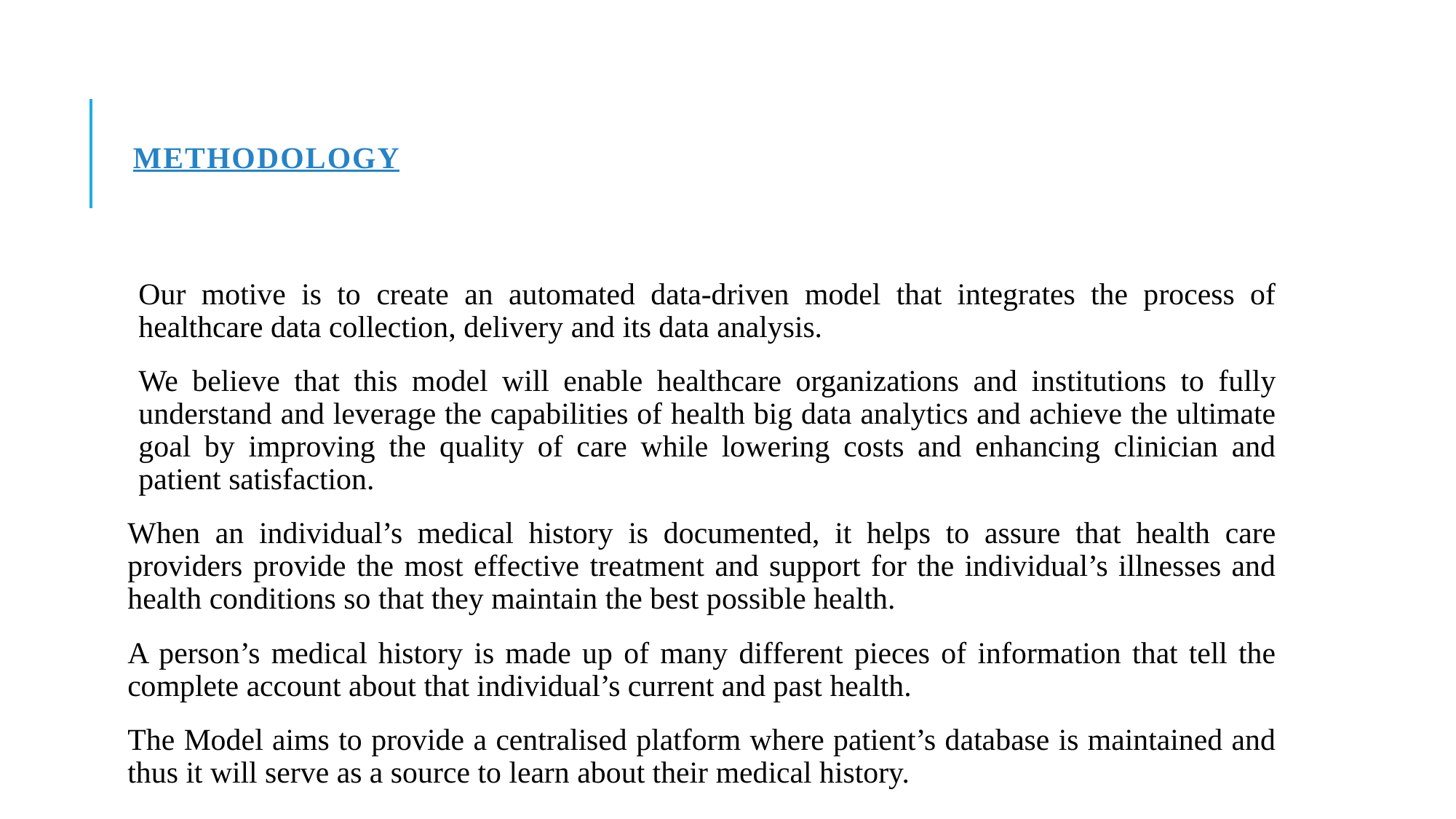

# METHODOLOGY
Our motive is to create an automated data-driven model that integrates the process of healthcare data collection, delivery and its data analysis.
We believe that this model will enable healthcare organizations and institutions to fully understand and leverage the capabilities of health big data analytics and achieve the ultimate goal by improving the quality of care while lowering costs and enhancing clinician and patient satisfaction.
When an individual’s medical history is documented, it helps to assure that health care providers provide the most effective treatment and support for the individual’s illnesses and health conditions so that they maintain the best possible health.
A person’s medical history is made up of many different pieces of information that tell the complete account about that individual’s current and past health.
The Model aims to provide a centralised platform where patient’s database is maintained and thus it will serve as a source to learn about their medical history.